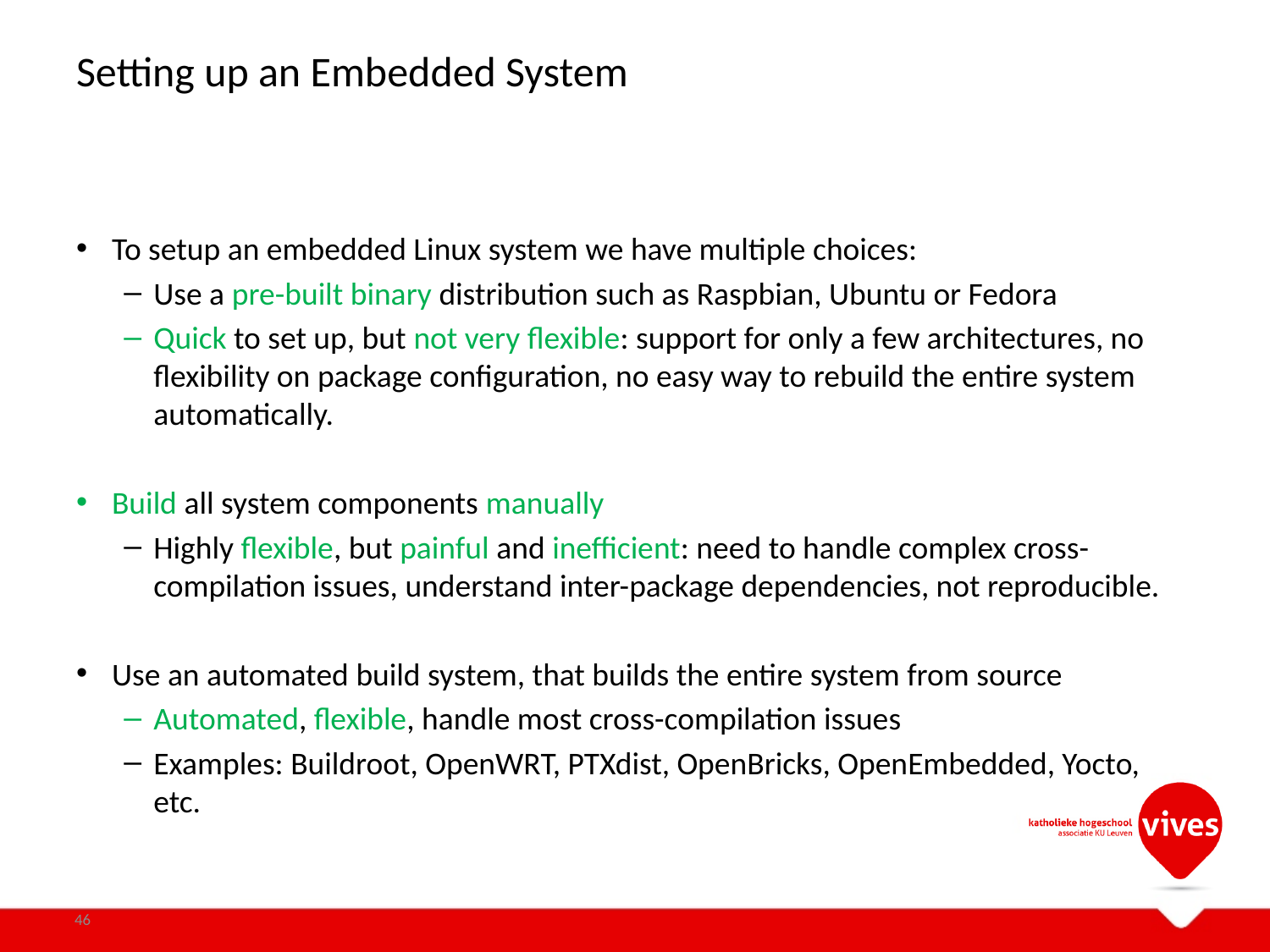

# Setting up an Embedded System
To setup an embedded Linux system we have multiple choices:
Use a pre-built binary distribution such as Raspbian, Ubuntu or Fedora
Quick to set up, but not very flexible: support for only a few architectures, no flexibility on package configuration, no easy way to rebuild the entire system automatically.

Build all system components manually
Highly flexible, but painful and inefficient: need to handle complex cross-compilation issues, understand inter-package dependencies, not reproducible.

Use an automated build system, that builds the entire system from source
Automated, flexible, handle most cross-compilation issues
Examples: Buildroot, OpenWRT, PTXdist, OpenBricks, OpenEmbedded, Yocto, etc.
46